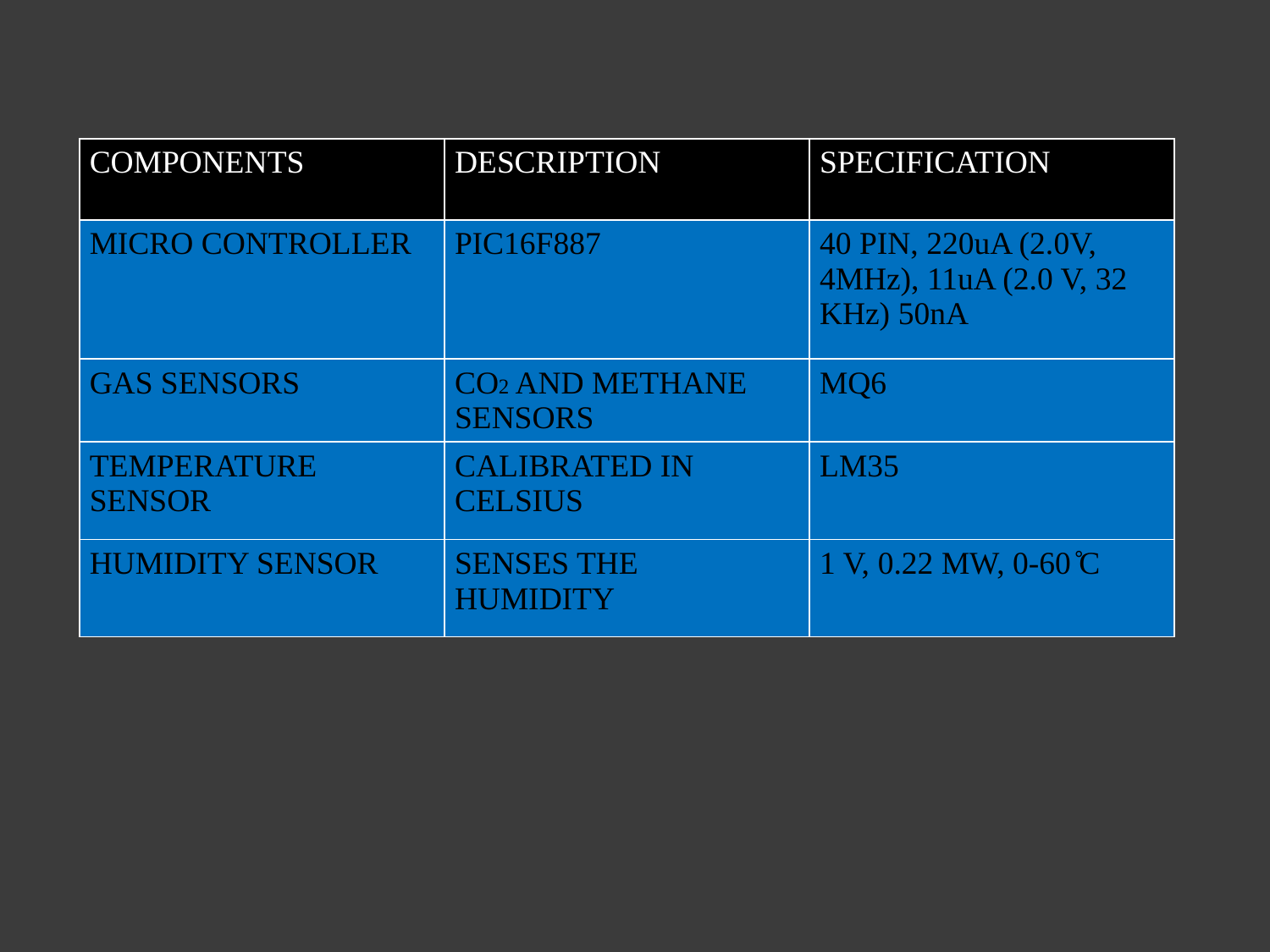

| COMPONENTS | DESCRIPTION | SPECIFICATION |
| --- | --- | --- |
| MICRO CONTROLLER | PIC16F887 | 40 PIN, 220uA (2.0V, 4MHz), 11uA (2.0 V, 32 KHz) 50nA |
| GAS SENSORS | CO2 AND METHANE SENSORS | MQ6 |
| TEMPERATURE SENSOR | CALIBRATED IN CELSIUS | LM35 |
| HUMIDITY SENSOR | SENSES THE HUMIDITY | 1 V, 0.22 MW, 0-60 ̊C |